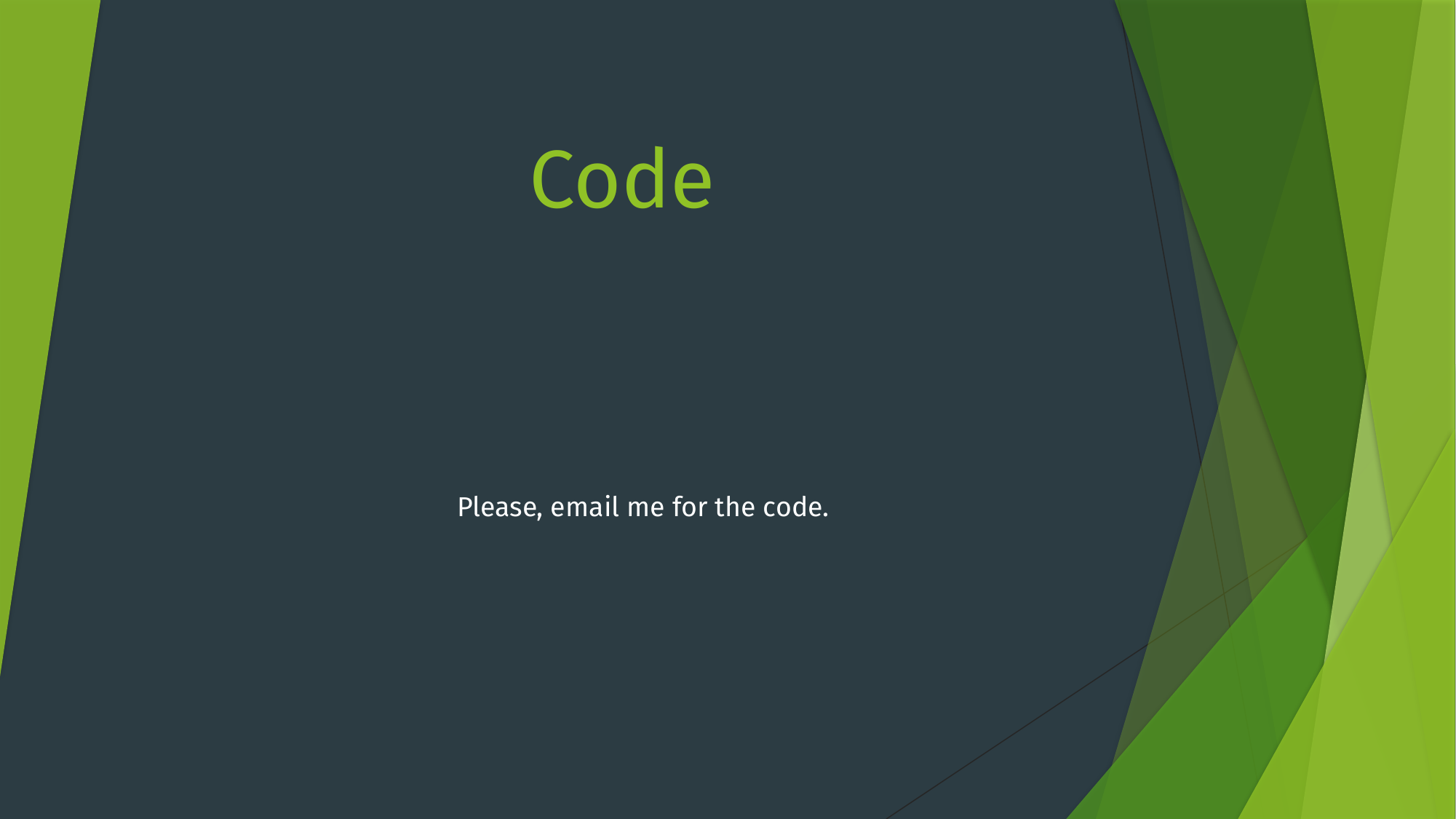

# Code
Please, email me for the code.